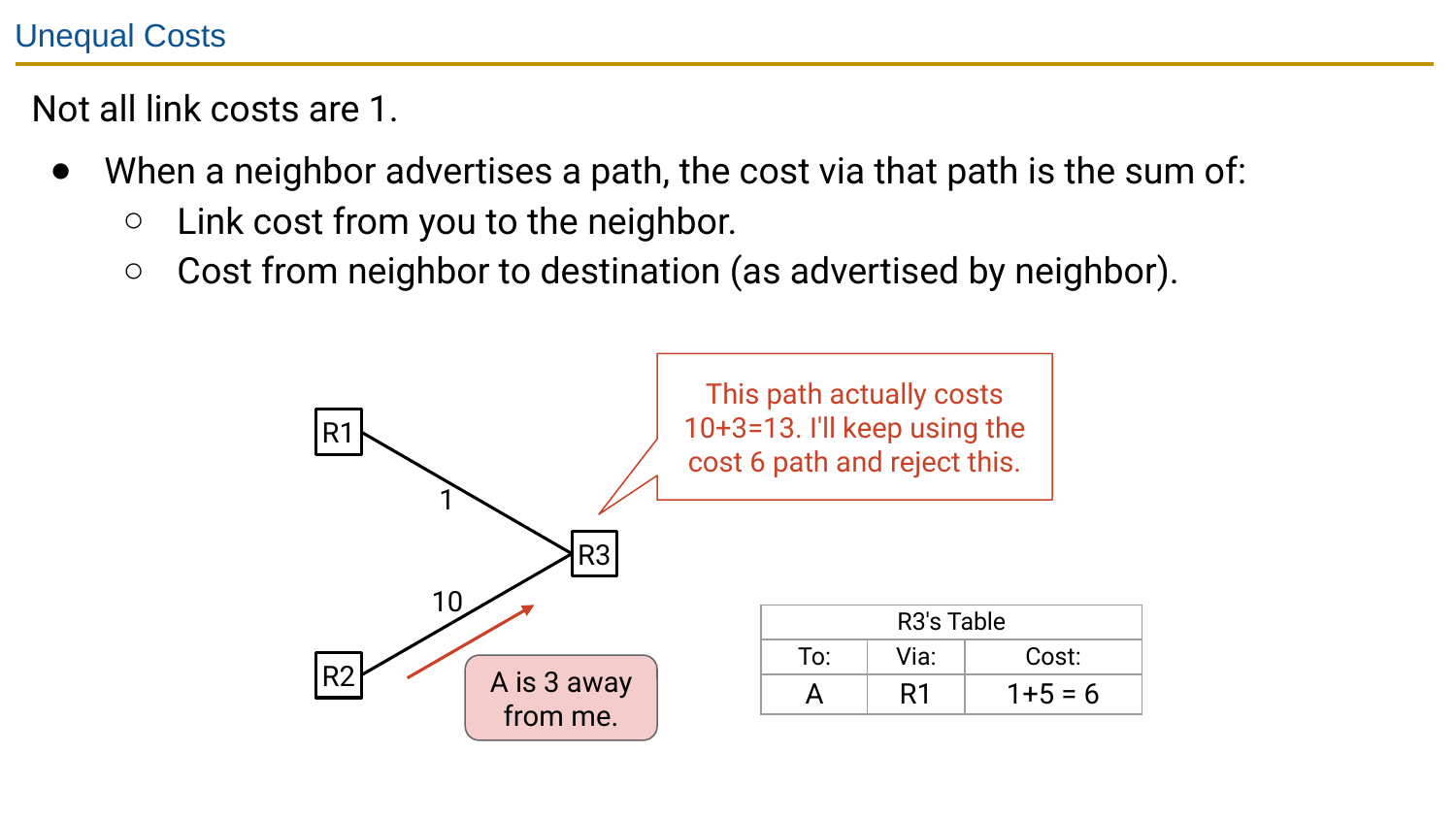

# Unequal Costs
Not all link costs are 1.
When a neighbor advertises a path, the cost via that path is the sum of:
Link cost from you to the neighbor.
Cost from neighbor to destination (as advertised by neighbor).
This path actually costs 10+3=13. I'll keep using the cost 6 path and reject this.
R1
1
R3
10
| R3's Table |  |  |
| --- | --- | --- |
| To: | Via: | Cost: |
| A | R1 | 1+5 = 6 |
R2
A is 3 away from me.